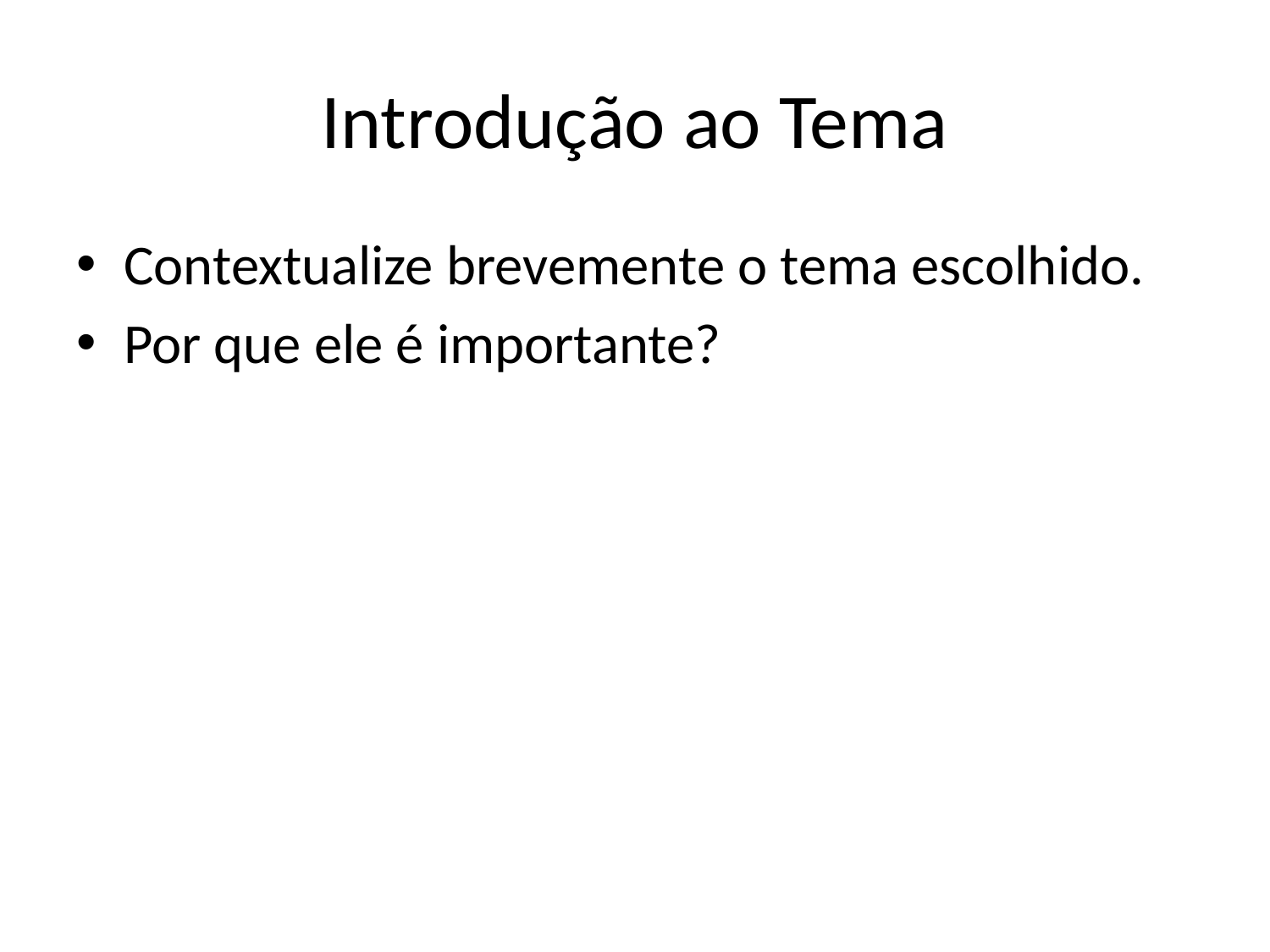

# Introdução ao Tema
Contextualize brevemente o tema escolhido.
Por que ele é importante?